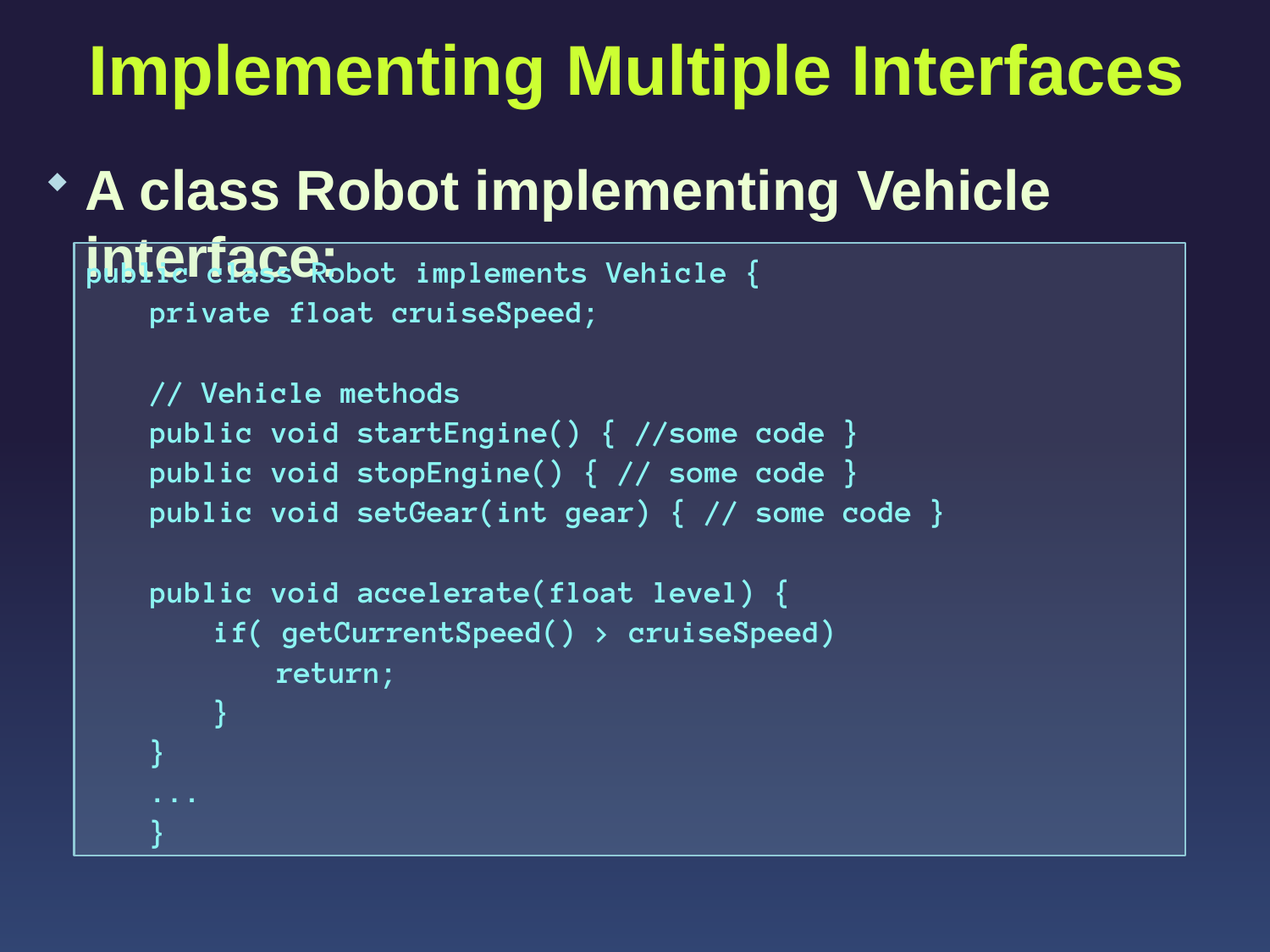

# Implementing Multiple Interfaces
A class Robot implementing Vehicle interface:

public class Robot implements Vehicle {
private float cruiseSpeed;

// Vehicle methods
public void startEngine() { //some code }
public void stopEngine() { // some code }
public void setGear(int gear) { // some code }

public void accelerate(float level) {
if( getCurrentSpeed() > cruiseSpeed)
return;
}
}
...
}